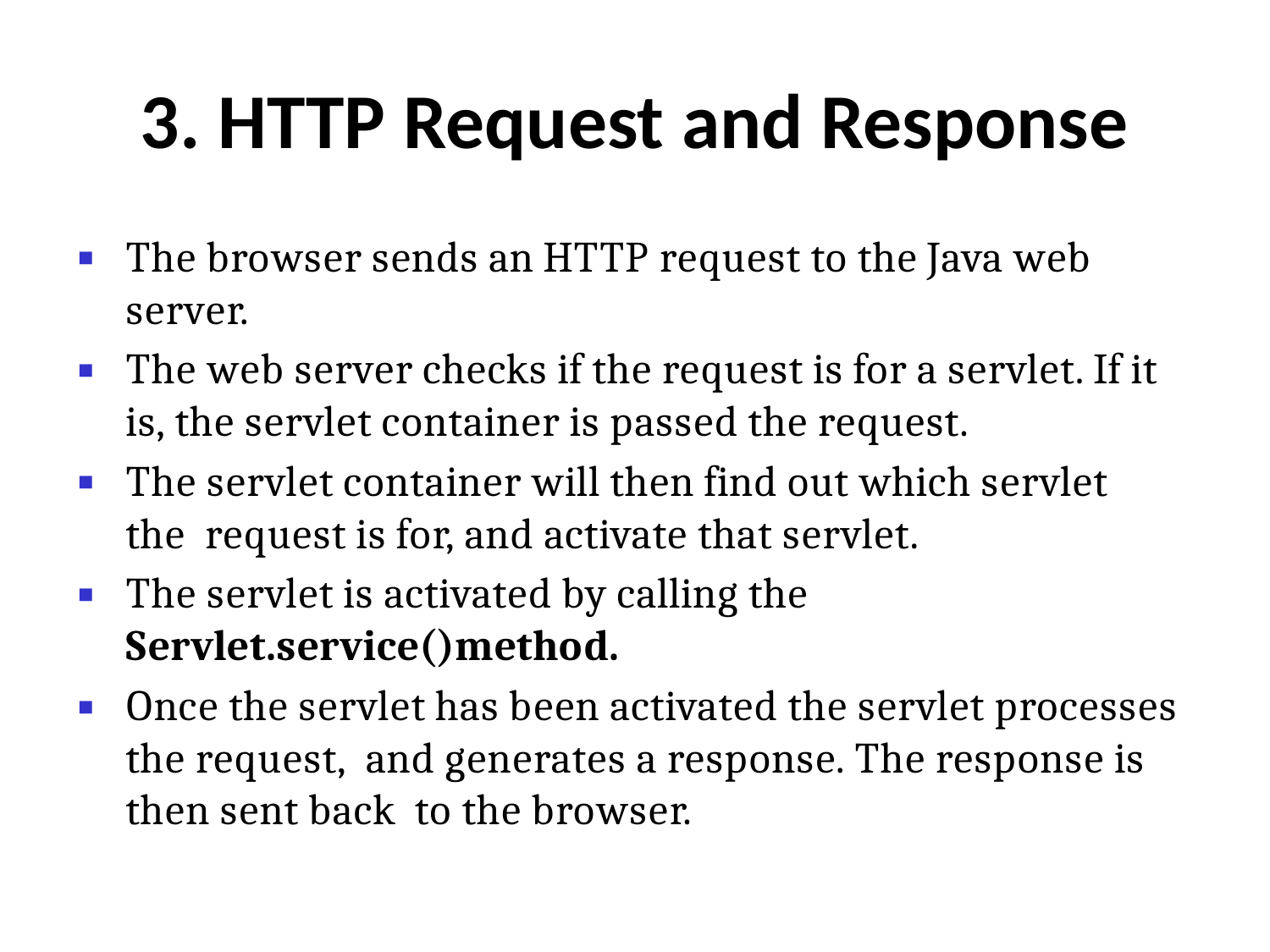

# 3. HTTP Request and Response
The browser sends an HTTP request to the Java web  server.
The web server checks if the request is for a servlet. If it is, the servlet container is passed the request.
The servlet container will then find out which servlet the  request is for, and activate that servlet.
The servlet is activated by calling the Servlet.service()method.
Once the servlet has been activated the servlet processes the request,  and generates a response. The response is then sent back  to the browser.